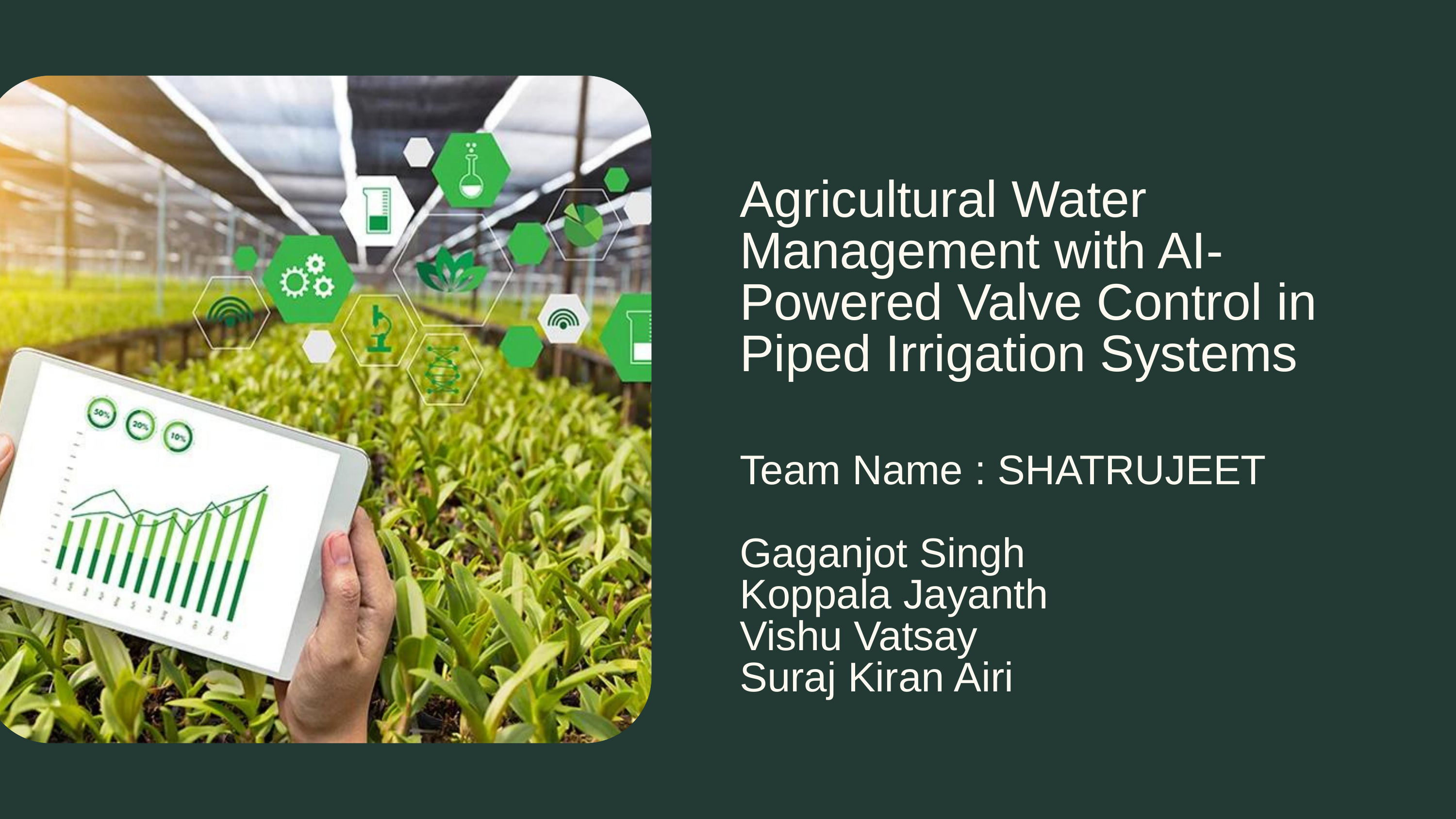

Agricultural Water Management with AI-Powered Valve Control in Piped Irrigation Systems
Team Name : SHATRUJEET

Gaganjot Singh
Koppala Jayanth
Vishu Vatsay
Suraj Kiran Airi